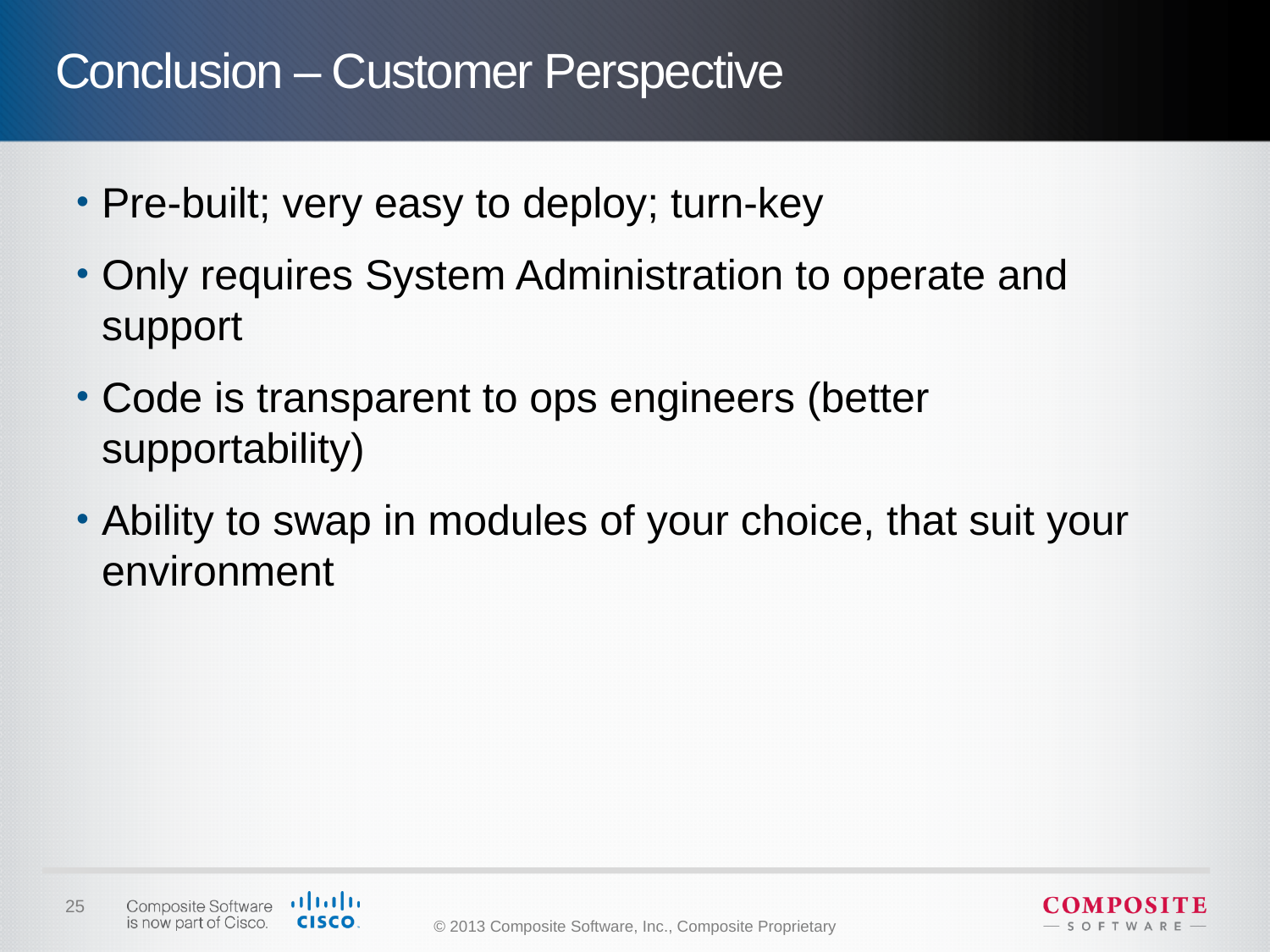

Conclusion – Customer Perspective
Pre-built; very easy to deploy; turn-key
Only requires System Administration to operate and support
Code is transparent to ops engineers (better supportability)
Ability to swap in modules of your choice, that suit your environment